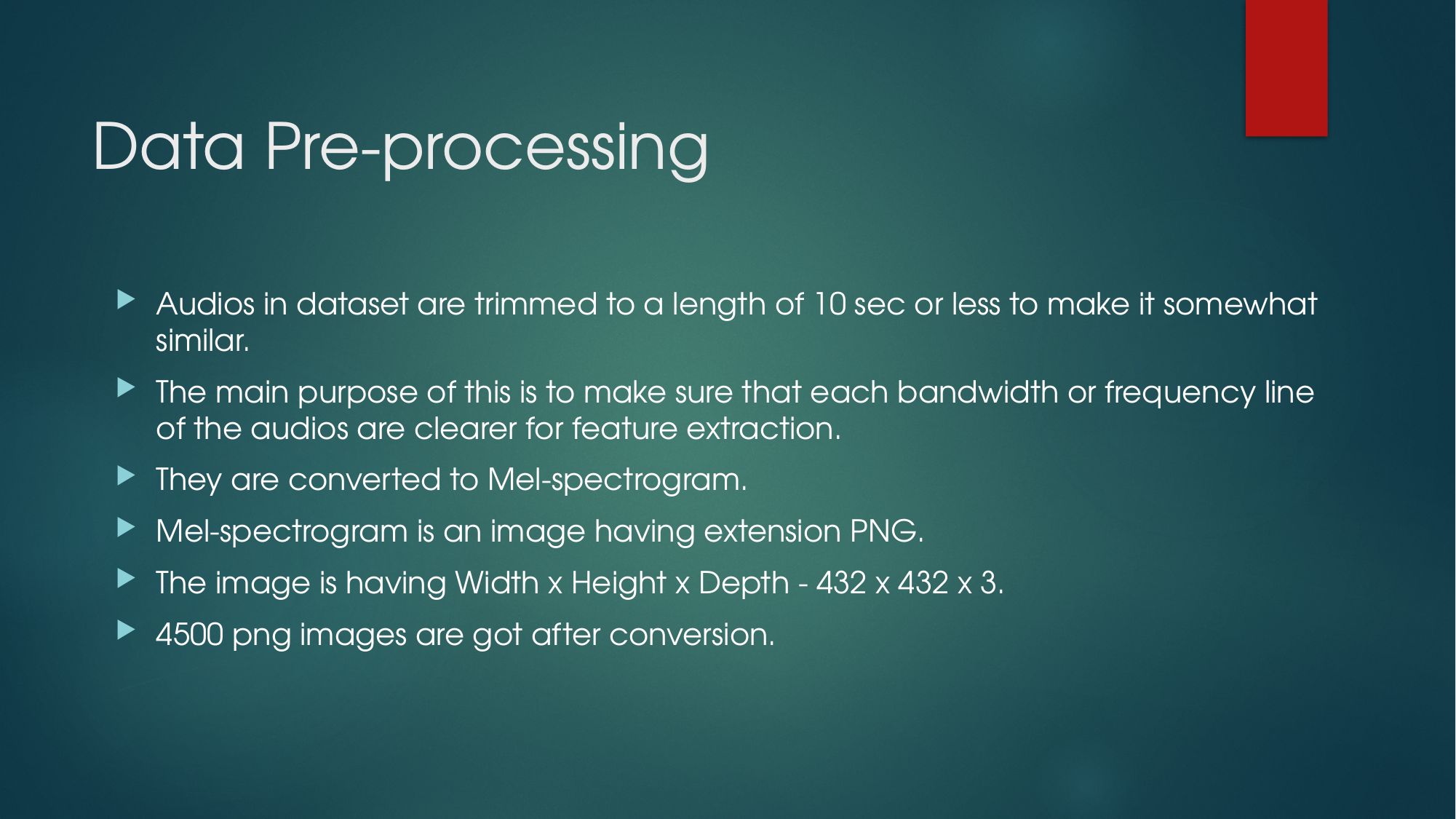

# Data Pre-processing
Audios in dataset are trimmed to a length of 10 sec or less to make it somewhat similar.
The main purpose of this is to make sure that each bandwidth or frequency line of the audios are clearer for feature extraction.
They are converted to Mel-spectrogram.
Mel-spectrogram is an image having extension PNG.
The image is having Width x Height x Depth - 432 x 432 x 3.
4500 png images are got after conversion.